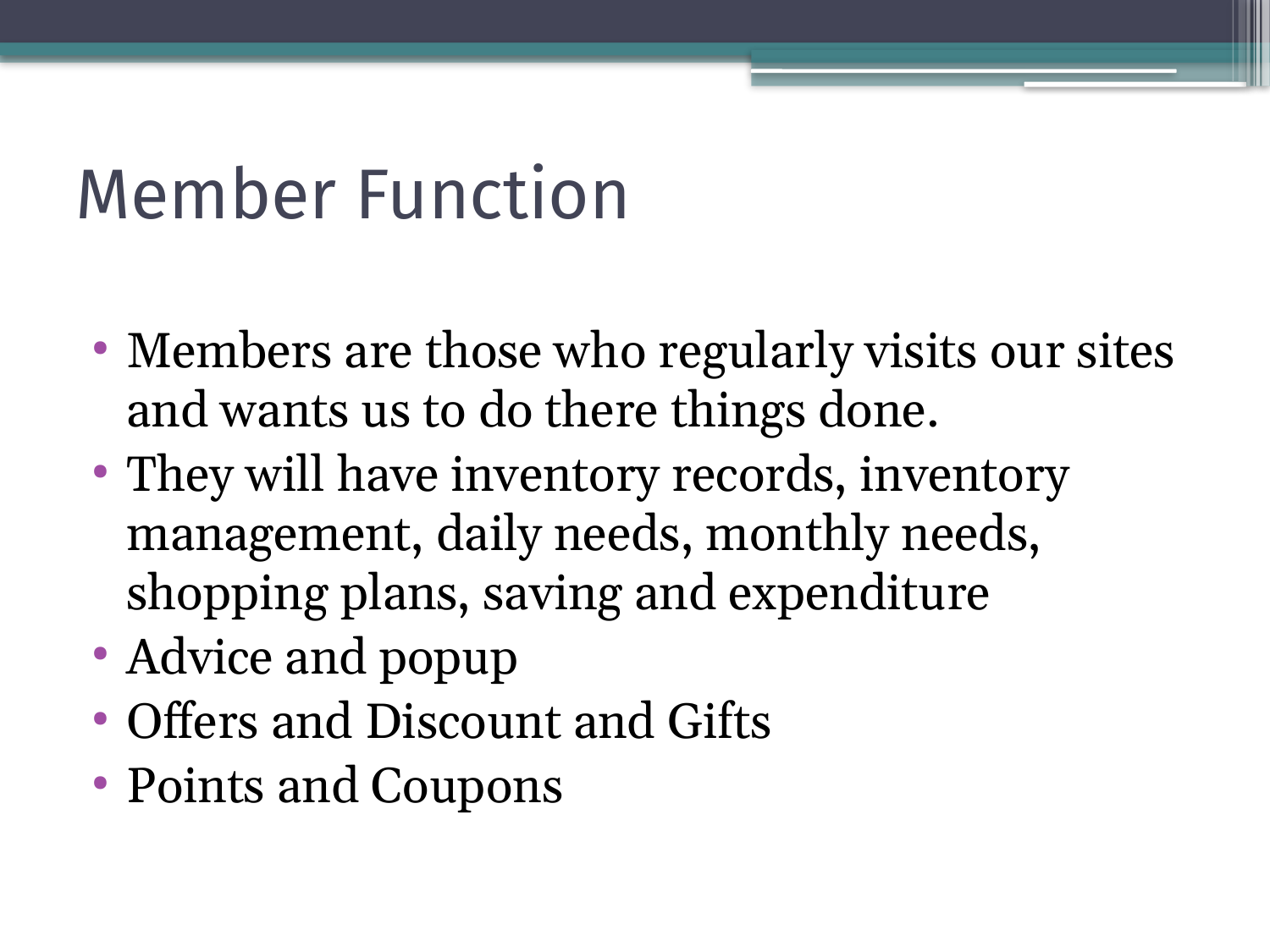

# Member Function
Members are those who regularly visits our sites and wants us to do there things done.
They will have inventory records, inventory management, daily needs, monthly needs, shopping plans, saving and expenditure
Advice and popup
Offers and Discount and Gifts
Points and Coupons